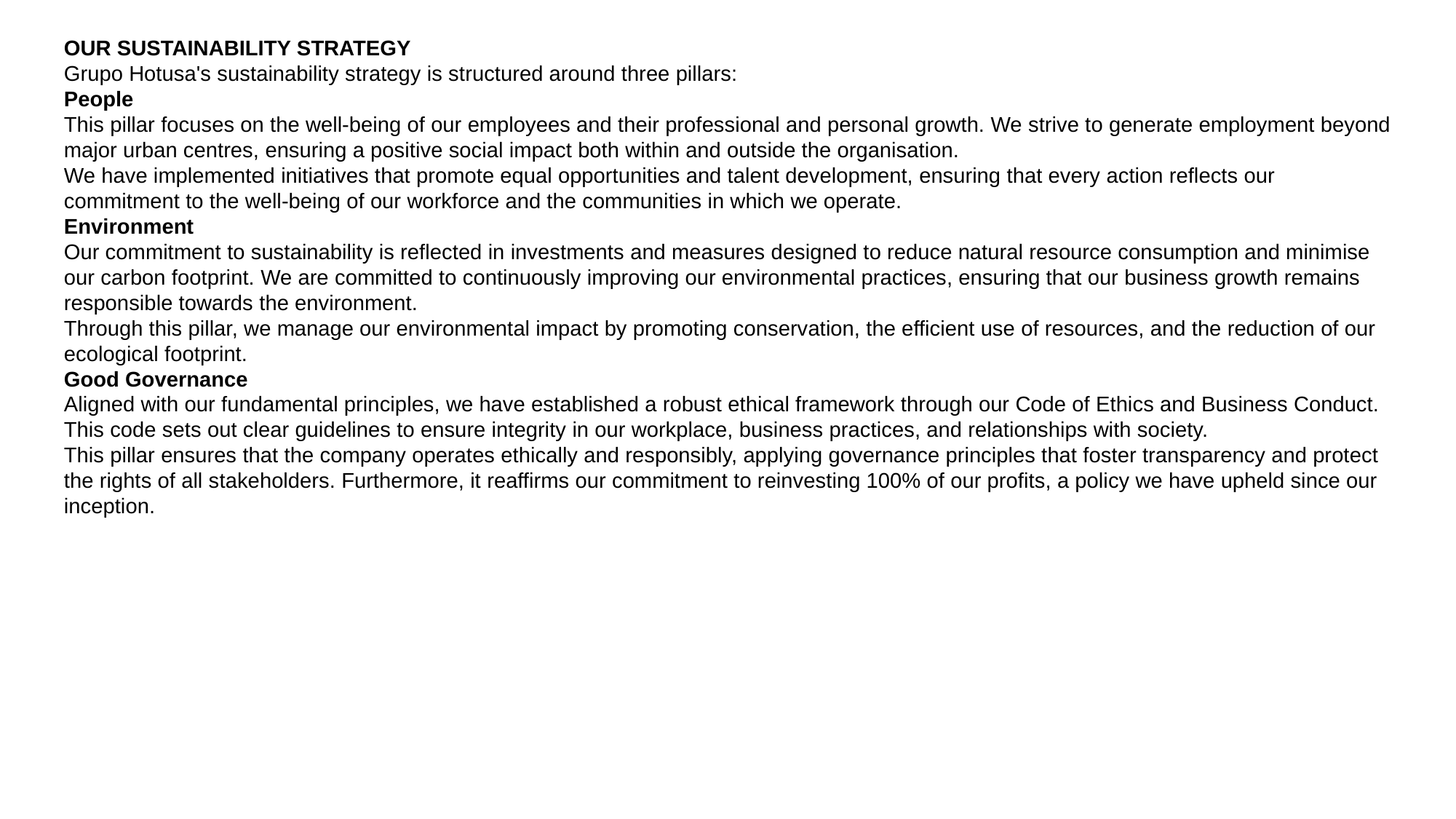

OUR SUSTAINABILITY STRATEGY
Grupo Hotusa's sustainability strategy is structured around three pillars:
People
This pillar focuses on the well-being of our employees and their professional and personal growth. We strive to generate employment beyond major urban centres, ensuring a positive social impact both within and outside the organisation.
We have implemented initiatives that promote equal opportunities and talent development, ensuring that every action reflects our commitment to the well-being of our workforce and the communities in which we operate.
Environment
Our commitment to sustainability is reflected in investments and measures designed to reduce natural resource consumption and minimise our carbon footprint. We are committed to continuously improving our environmental practices, ensuring that our business growth remains responsible towards the environment.
Through this pillar, we manage our environmental impact by promoting conservation, the efficient use of resources, and the reduction of our ecological footprint.
Good Governance
Aligned with our fundamental principles, we have established a robust ethical framework through our Code of Ethics and Business Conduct. This code sets out clear guidelines to ensure integrity in our workplace, business practices, and relationships with society.
This pillar ensures that the company operates ethically and responsibly, applying governance principles that foster transparency and protect the rights of all stakeholders. Furthermore, it reaffirms our commitment to reinvesting 100% of our profits, a policy we have upheld since our inception.